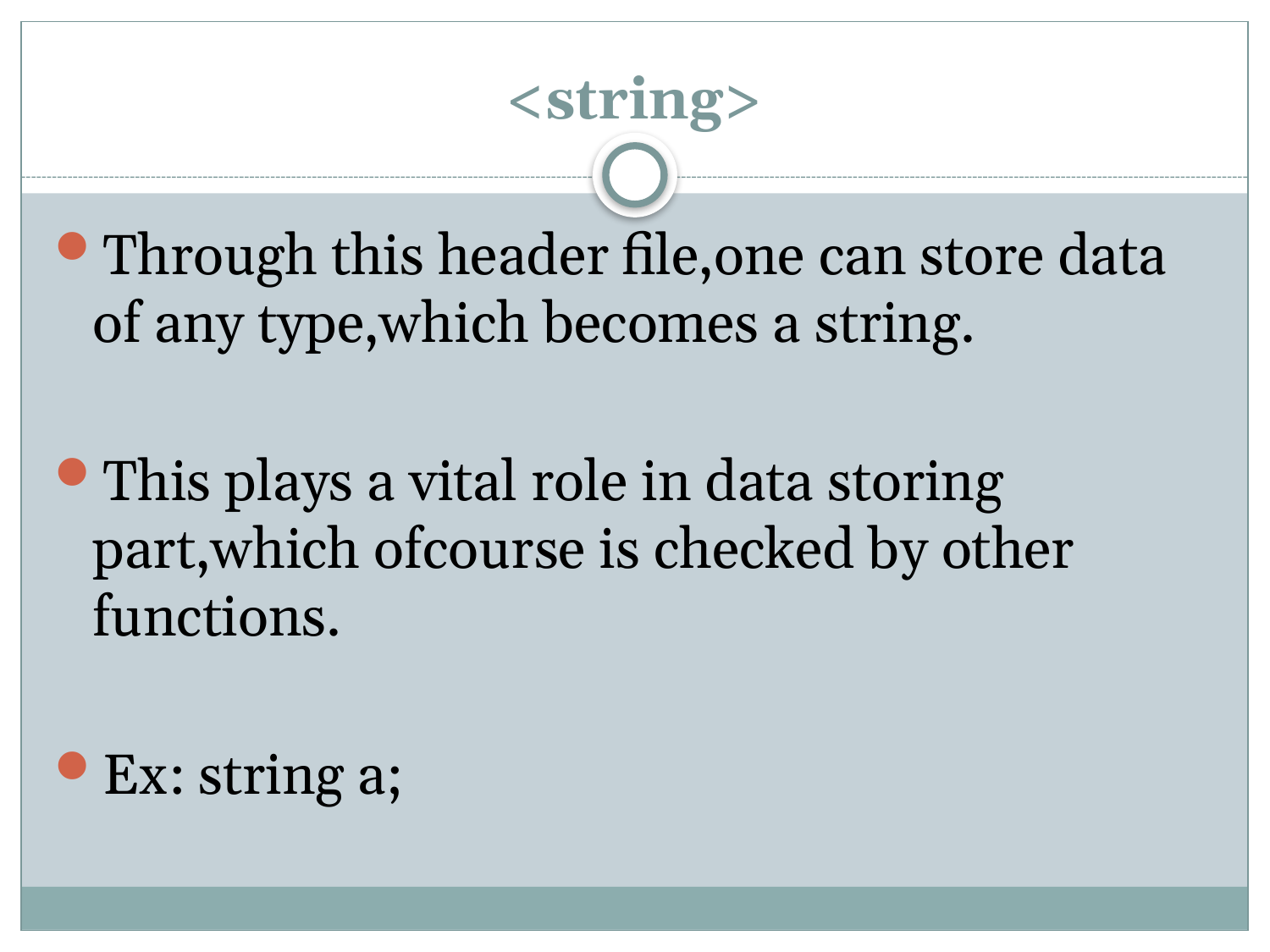

# <string>
Through this header file,one can store data of any type,which becomes a string.

This plays a vital role in data storing part,which ofcourse is checked by other functions.

Ex: string a;